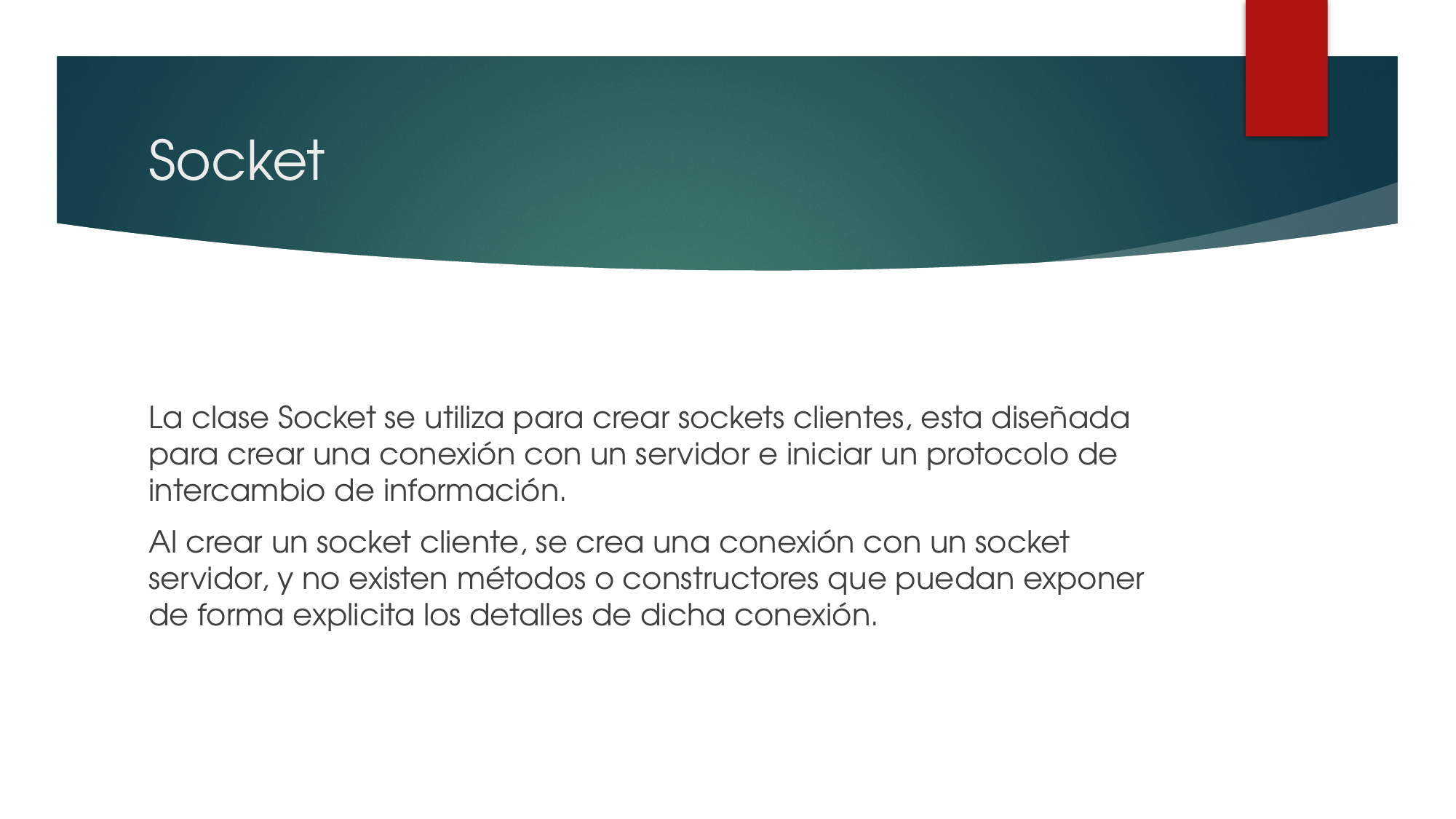

# Socket
La clase Socket se utiliza para crear sockets clientes, esta diseñada para crear una conexión con un servidor e iniciar un protocolo de intercambio de información.
Al crear un socket cliente, se crea una conexión con un socket servidor, y no existen métodos o constructores que puedan exponer de forma explicita los detalles de dicha conexión.